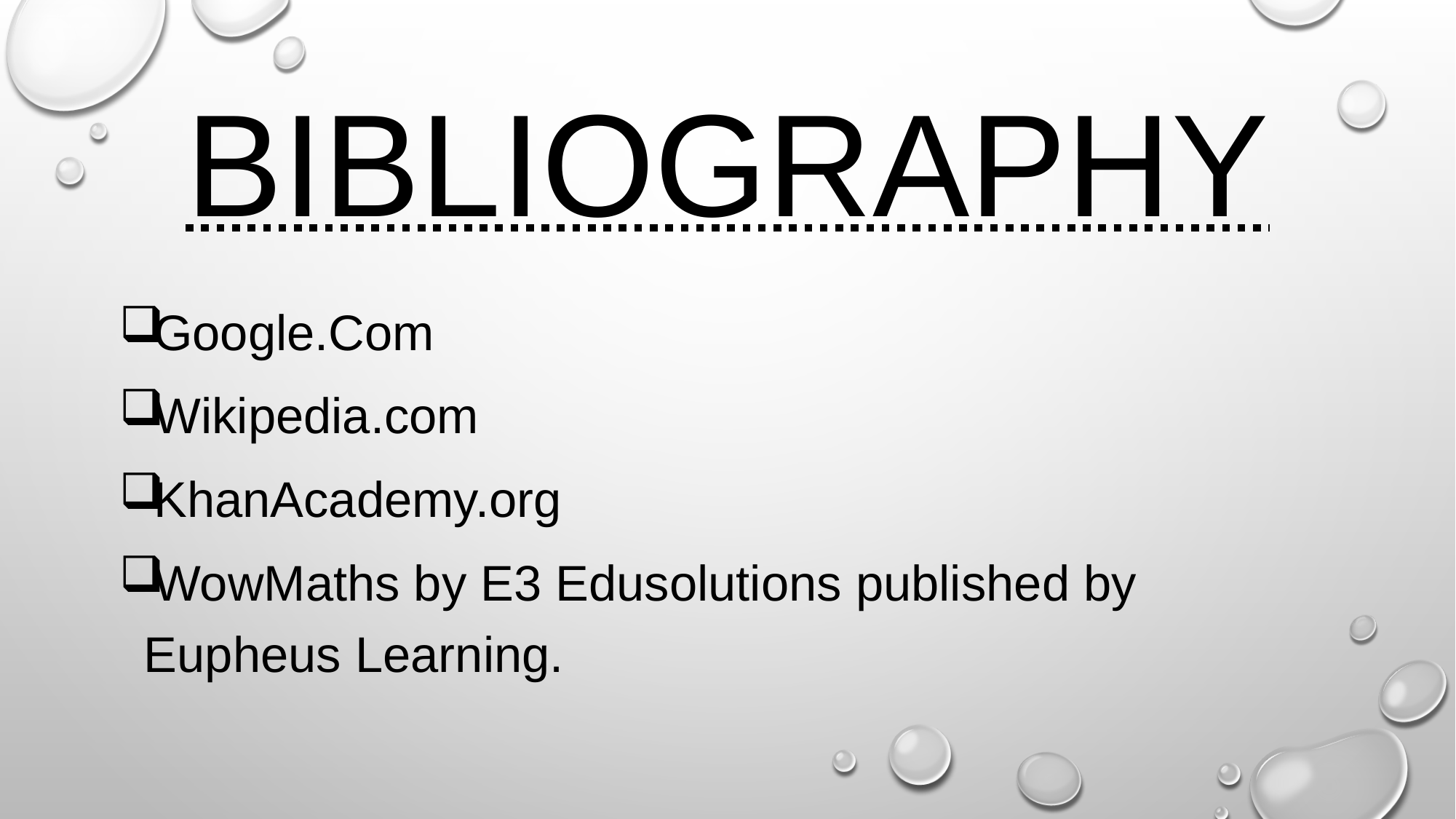

# BIBLIOGRAPHY
Google.Com
Wikipedia.com
KhanAcademy.org
WowMaths by E3 Edusolutions published by Eupheus Learning.